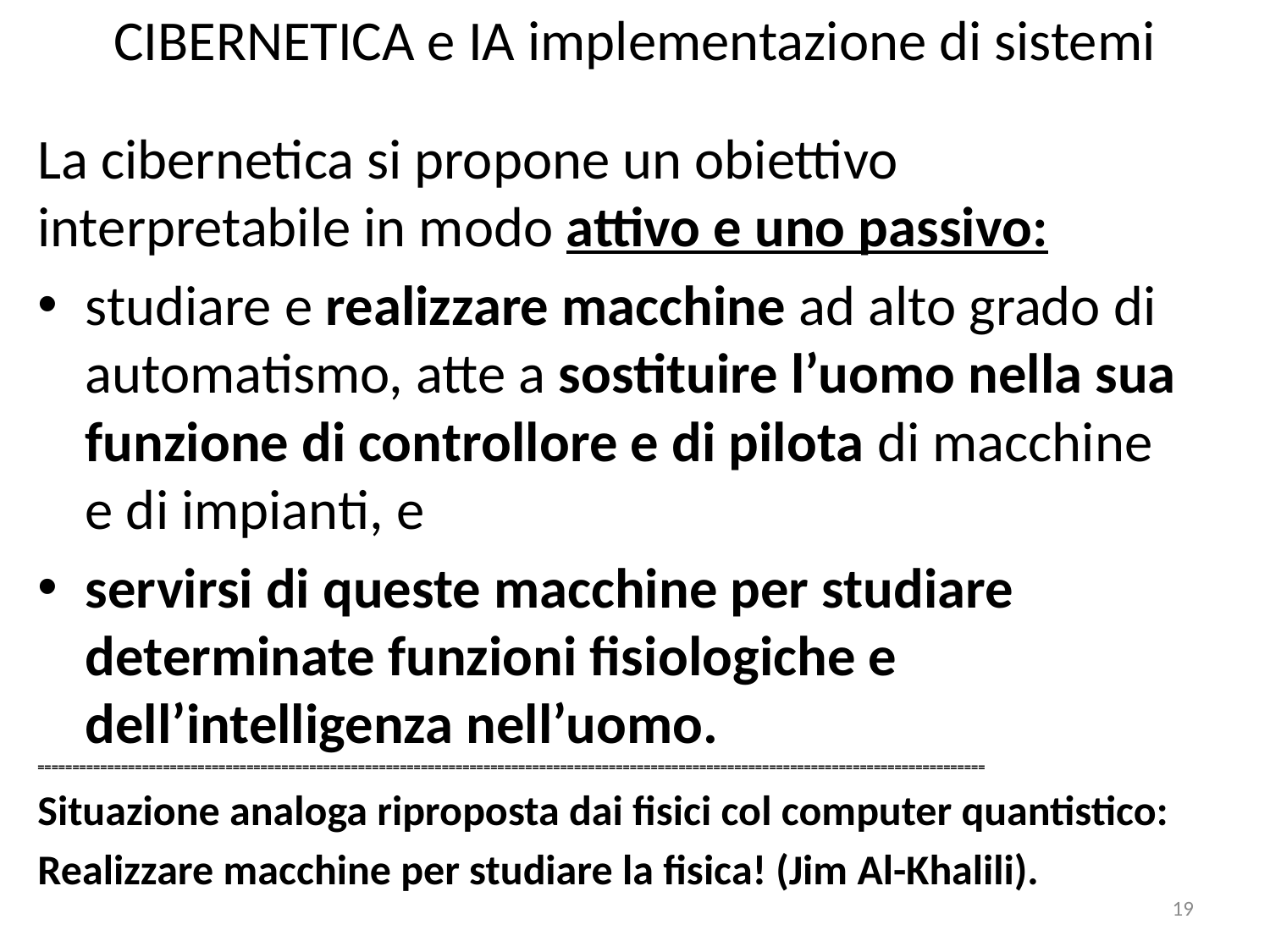

# CIBERNETICA e IA implementazione di sistemi
La cibernetica si propone un obiettivo interpretabile in modo attivo e uno passivo:
studiare e realizzare macchine ad alto grado di automatismo, atte a sostituire l’uomo nella sua funzione di controllore e di pilota di macchine e di impianti, e
servirsi di queste macchine per studiare determinate funzioni fisiologiche e dell’intelligenza nell’uomo.
========================================================================================================================================
Situazione analoga riproposta dai fisici col computer quantistico:
Realizzare macchine per studiare la fisica! (Jim Al-Khalili).

19